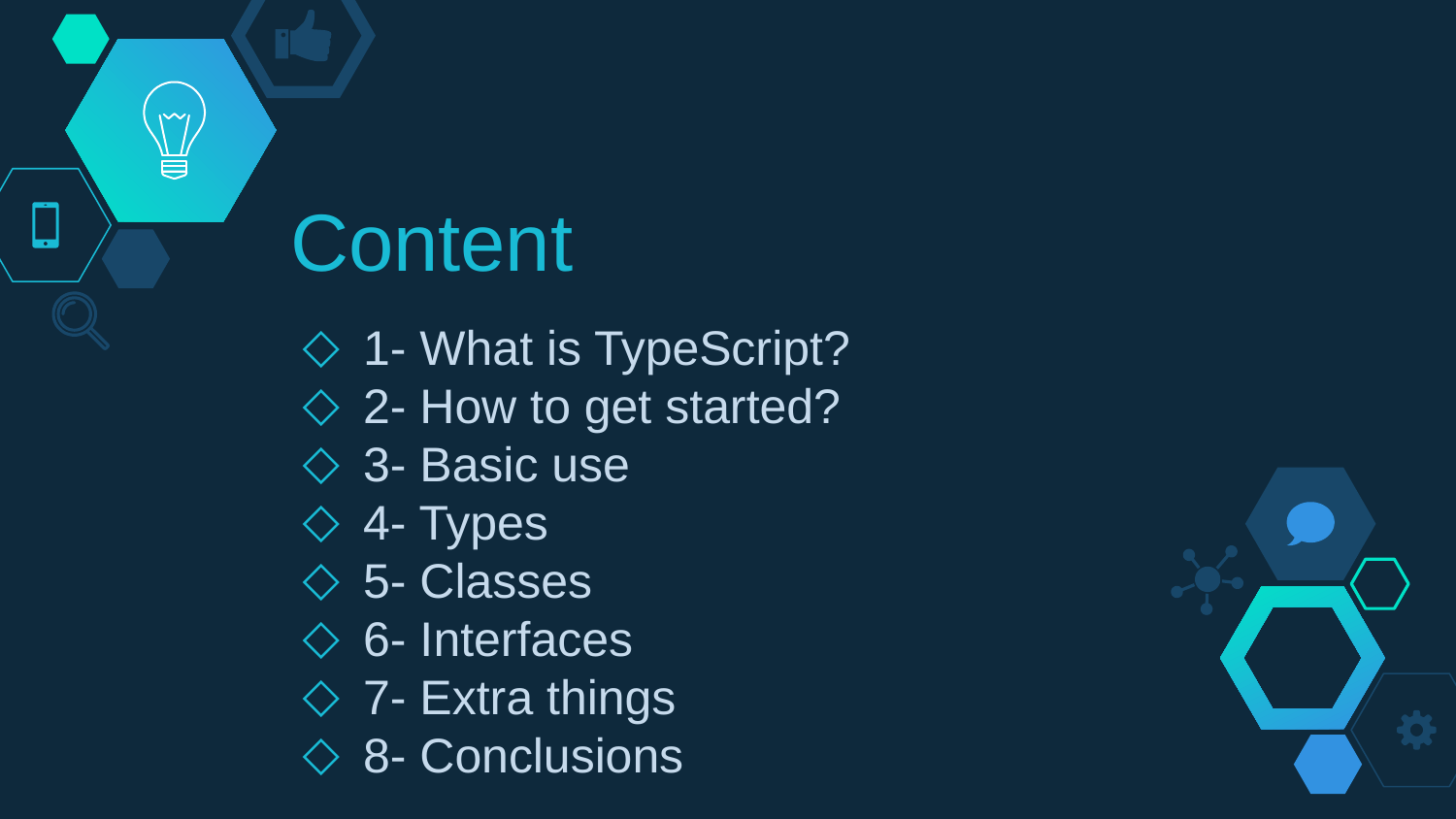

# Content
1- What is TypeScript?
2- How to get started?
3- Basic use
4- Types
5- Classes
6- Interfaces
7- Extra things
8- Conclusions